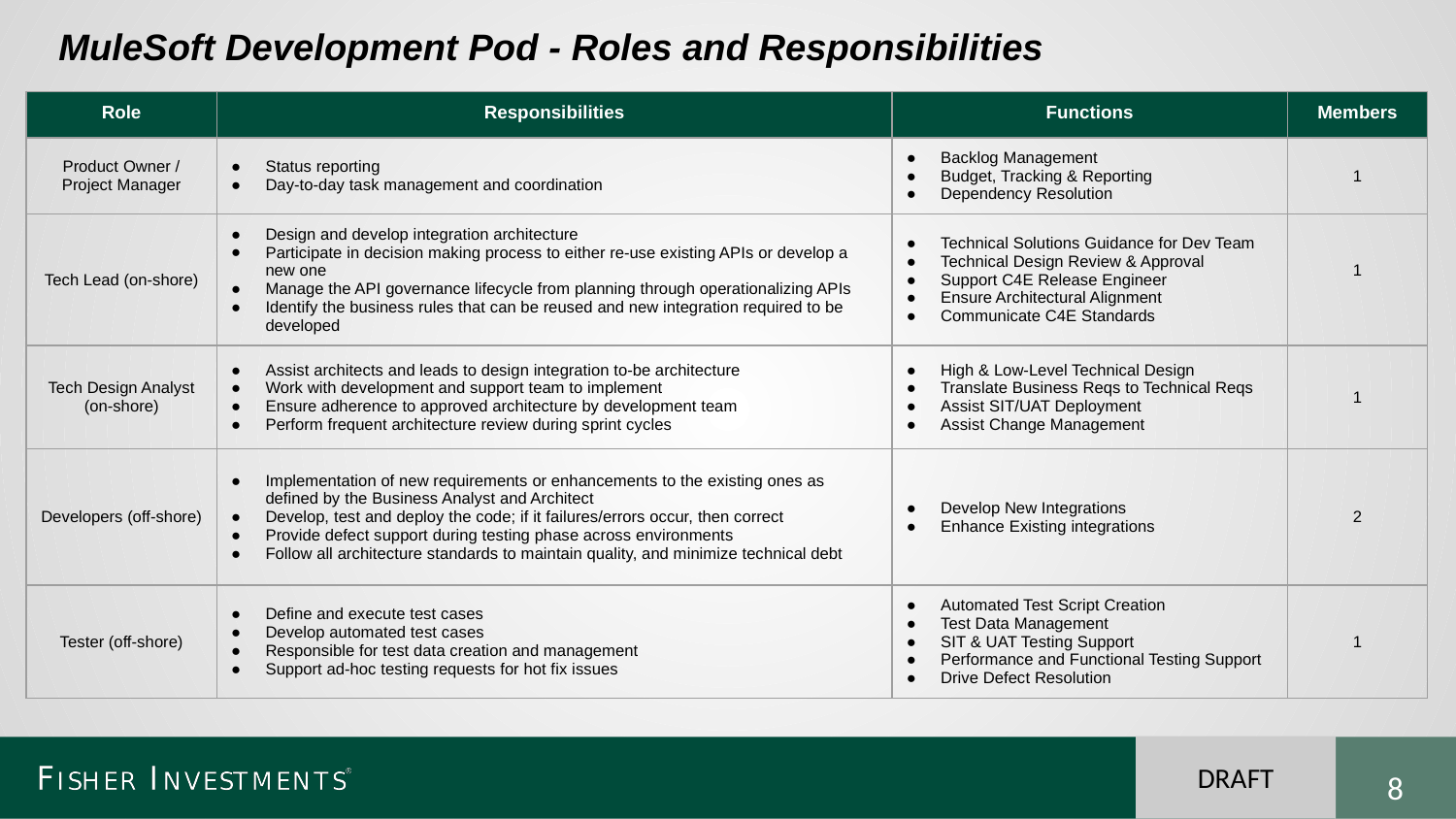

# MuleSoft Development Pod - Roles and Responsibilities
| Role | Responsibilities | Functions | Members |
| --- | --- | --- | --- |
| Product Owner / Project Manager | Status reporting Day-to-day task management and coordination | Backlog Management Budget, Tracking & Reporting Dependency Resolution | 1 |
| Tech Lead (on-shore) | Design and develop integration architecture Participate in decision making process to either re-use existing APIs or develop a new one Manage the API governance lifecycle from planning through operationalizing APIs Identify the business rules that can be reused and new integration required to be developed | Technical Solutions Guidance for Dev Team Technical Design Review & Approval Support C4E Release Engineer Ensure Architectural Alignment Communicate C4E Standards | 1 |
| Tech Design Analyst (on-shore) | Assist architects and leads to design integration to-be architecture Work with development and support team to implement Ensure adherence to approved architecture by development team Perform frequent architecture review during sprint cycles | High & Low-Level Technical Design Translate Business Reqs to Technical Reqs Assist SIT/UAT Deployment Assist Change Management | 1 |
| Developers (off-shore) | Implementation of new requirements or enhancements to the existing ones as defined by the Business Analyst and Architect Develop, test and deploy the code; if it failures/errors occur, then correct Provide defect support during testing phase across environments Follow all architecture standards to maintain quality, and minimize technical debt | Develop New Integrations Enhance Existing integrations | 2 |
| Tester (off-shore) | Define and execute test cases Develop automated test cases Responsible for test data creation and management Support ad-hoc testing requests for hot fix issues | Automated Test Script Creation Test Data Management SIT & UAT Testing Support Performance and Functional Testing Support Drive Defect Resolution | 1 |
DRAFT